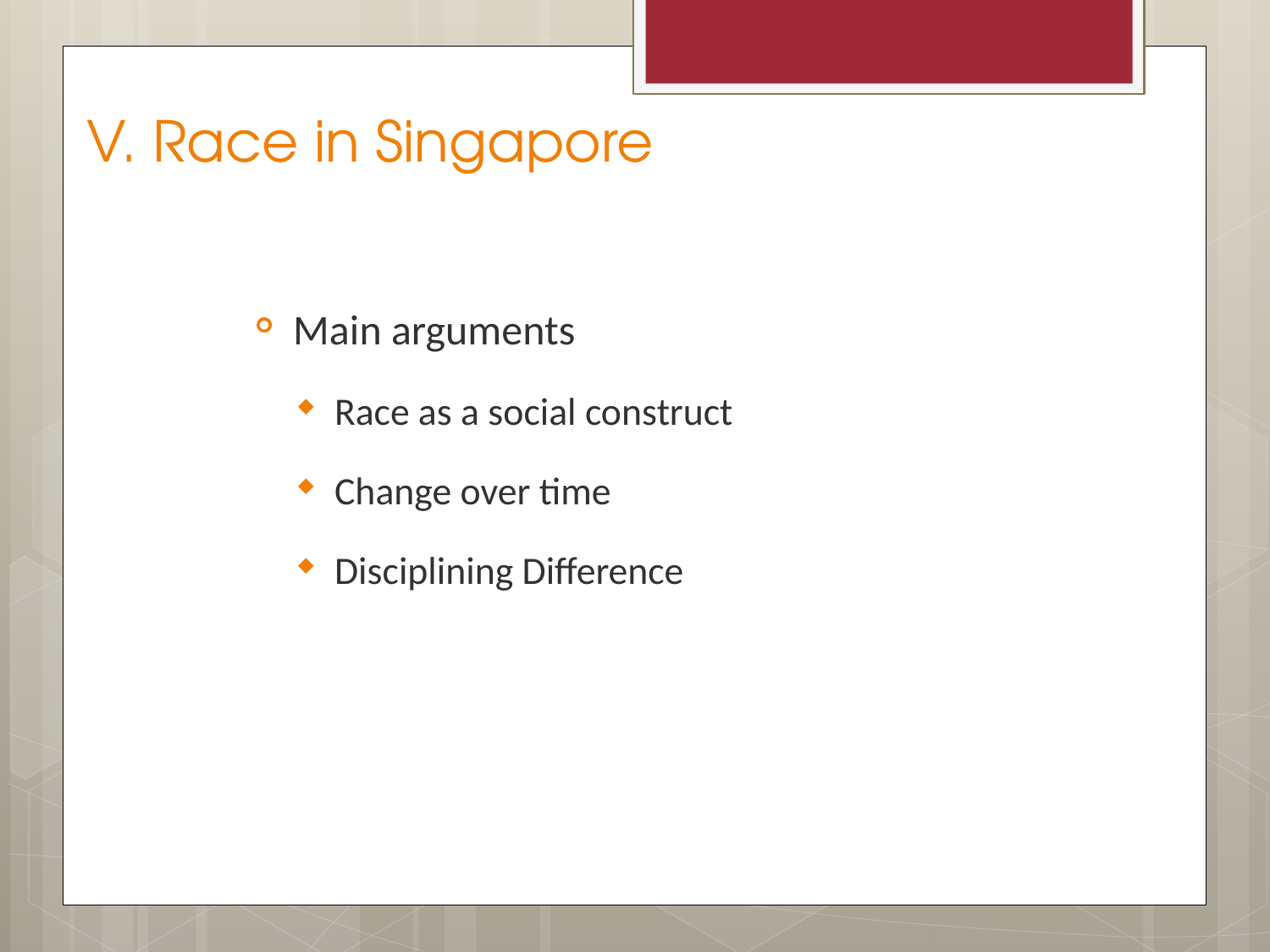

# V. Race in Singapore
Main arguments
Race as a social construct
Change over time
Disciplining Difference